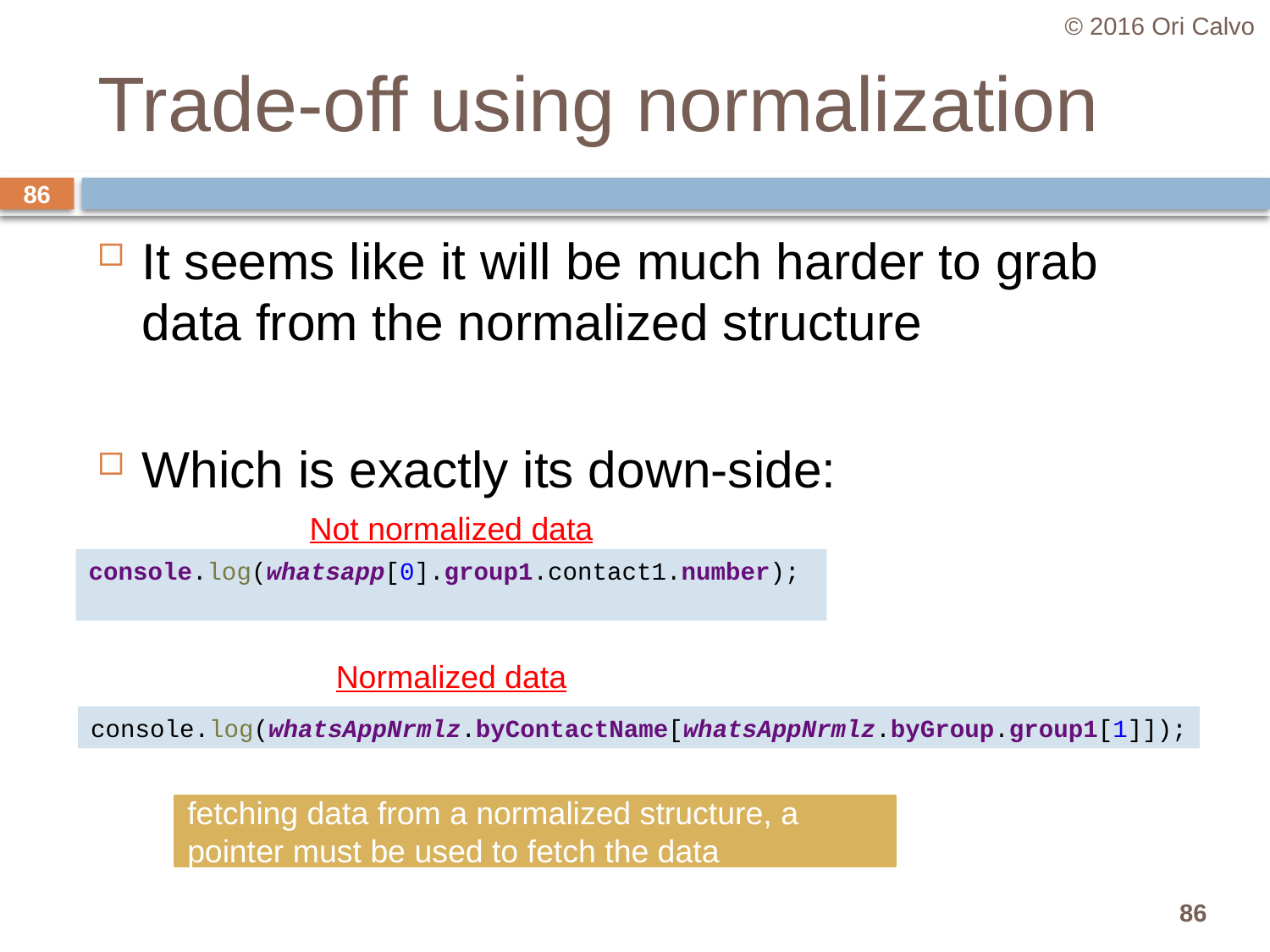

© 2016 Ori Calvo
# Trade-off using normalization
86
It seems like it will be much harder to grab data from the normalized structure

Which is exactly its down-side:
Not normalized data
console.log(whatsapp[0].group1.contact1.number);
Normalized data
console.log(whatsAppNrmlz.byContactName[whatsAppNrmlz.byGroup.group1[1]]);
fetching data from a normalized structure, a pointer must be used to fetch the data